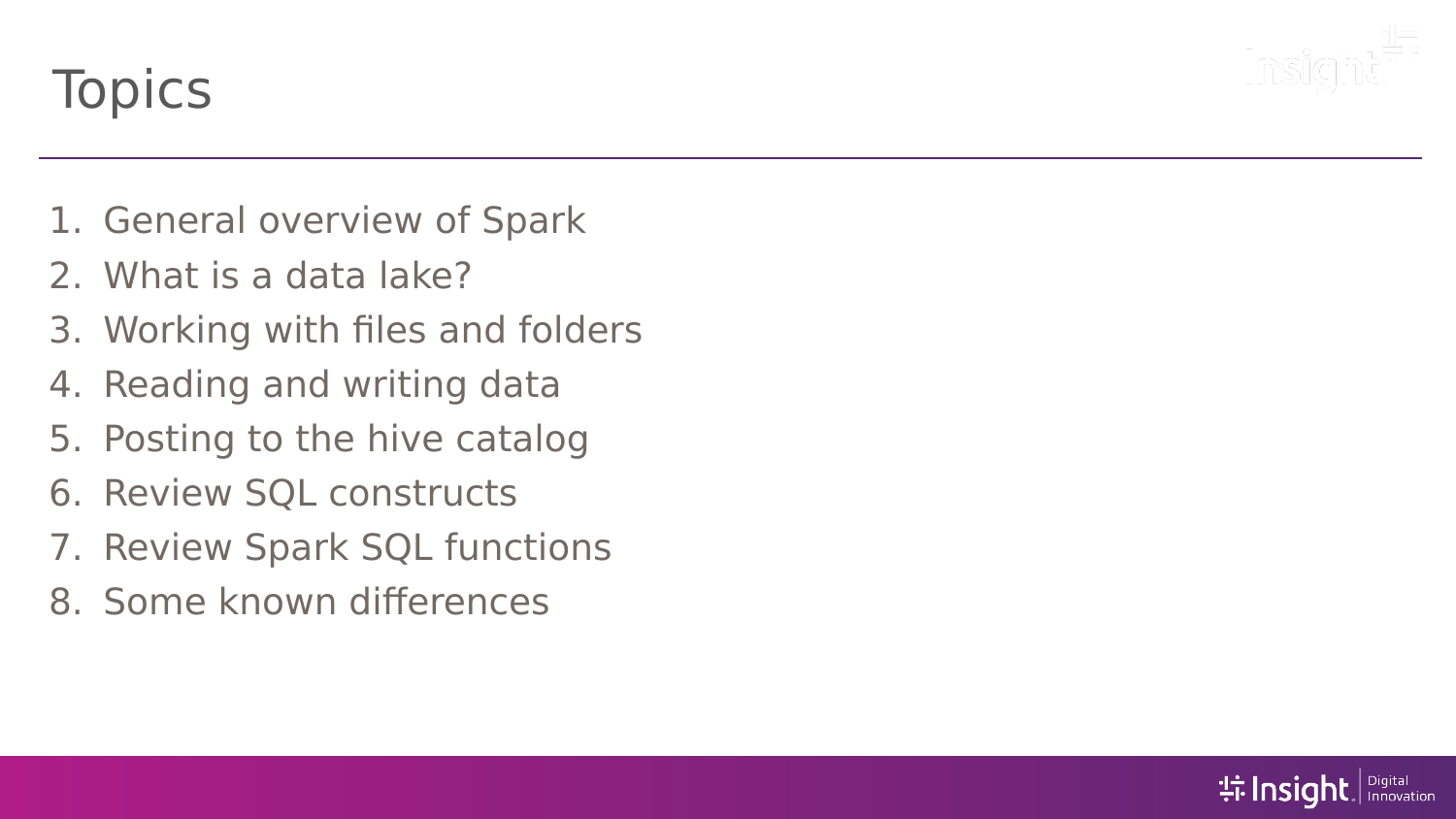

# Topics
General overview of Spark
What is a data lake?
Working with files and folders
Reading and writing data
Posting to the hive catalog
Review SQL constructs
Review Spark SQL functions
Some known differences